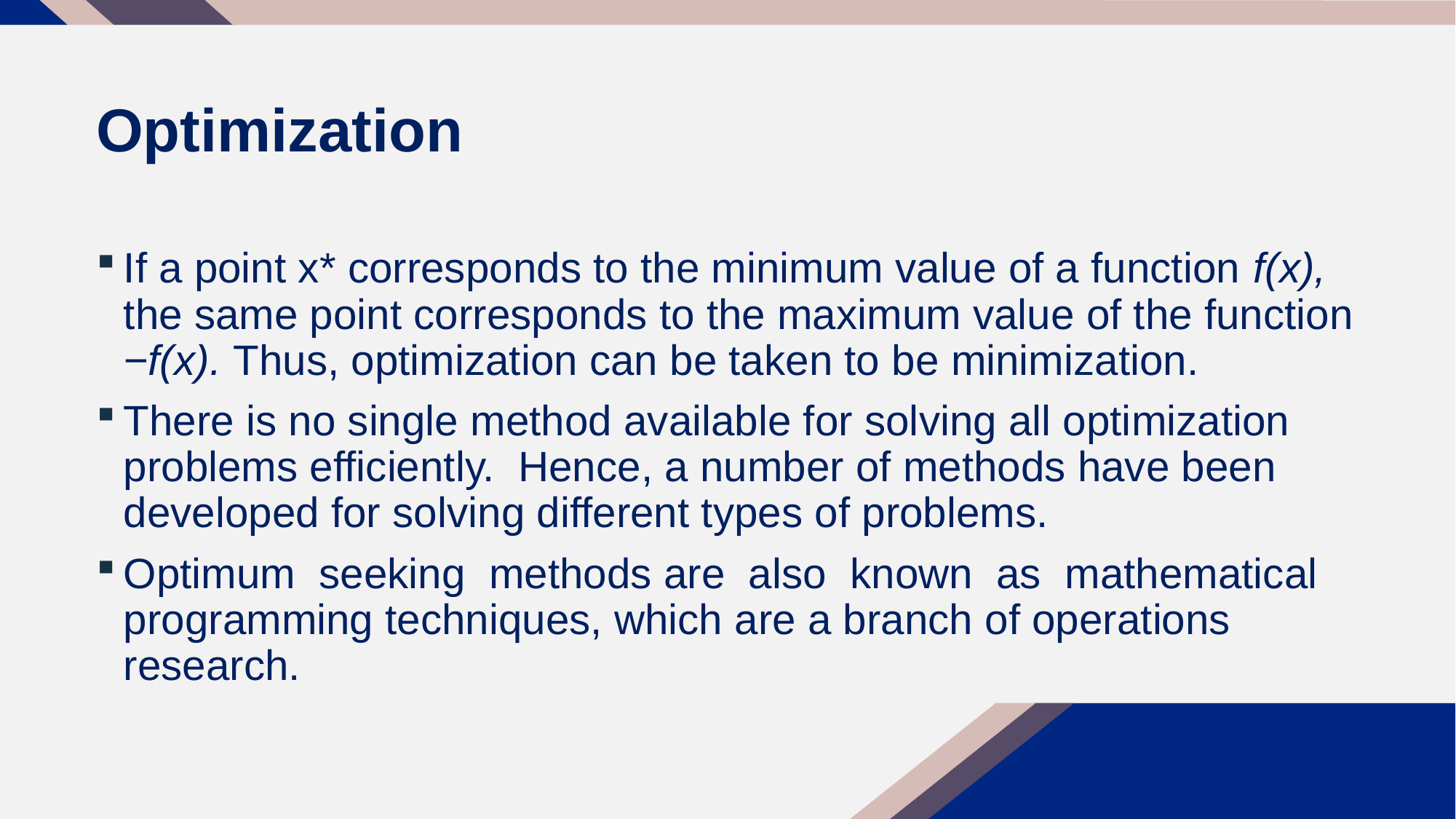

# Optimization
If a point x* corresponds to the minimum value of a function f(x), the same point corresponds to the maximum value of the function −f(x). Thus, optimization can be taken to be minimization.
There is no single method available for solving all optimization problems efficiently.  Hence, a number of methods have been developed for solving different types of problems.
Optimum  seeking  methods are  also  known  as  mathematical  programming techniques, which are a branch of operations research.